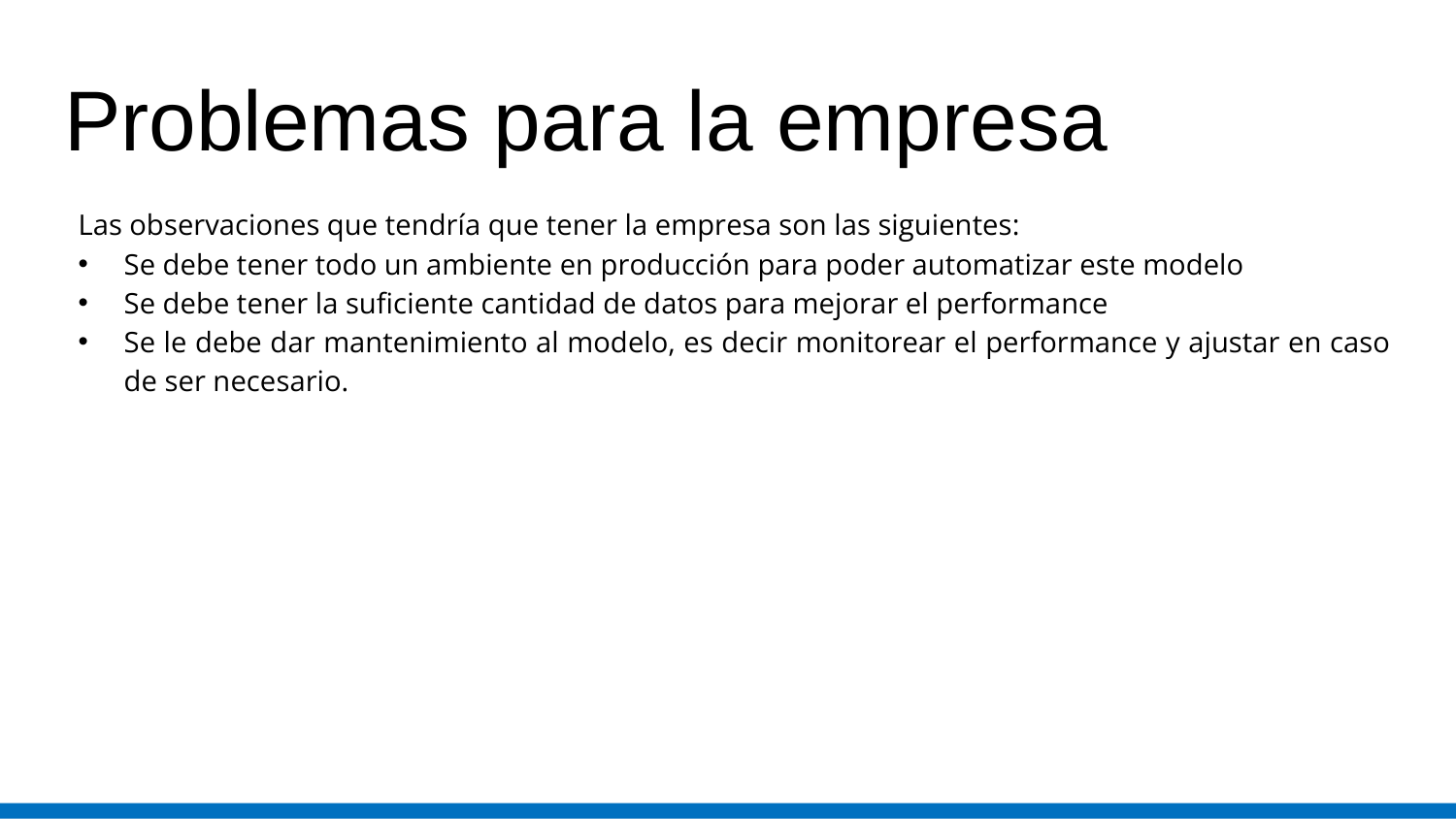

# Problemas para la empresa

Las observaciones que tendría que tener la empresa son las siguientes:
Se debe tener todo un ambiente en producción para poder automatizar este modelo
Se debe tener la suficiente cantidad de datos para mejorar el performance
Se le debe dar mantenimiento al modelo, es decir monitorear el performance y ajustar en caso de ser necesario.